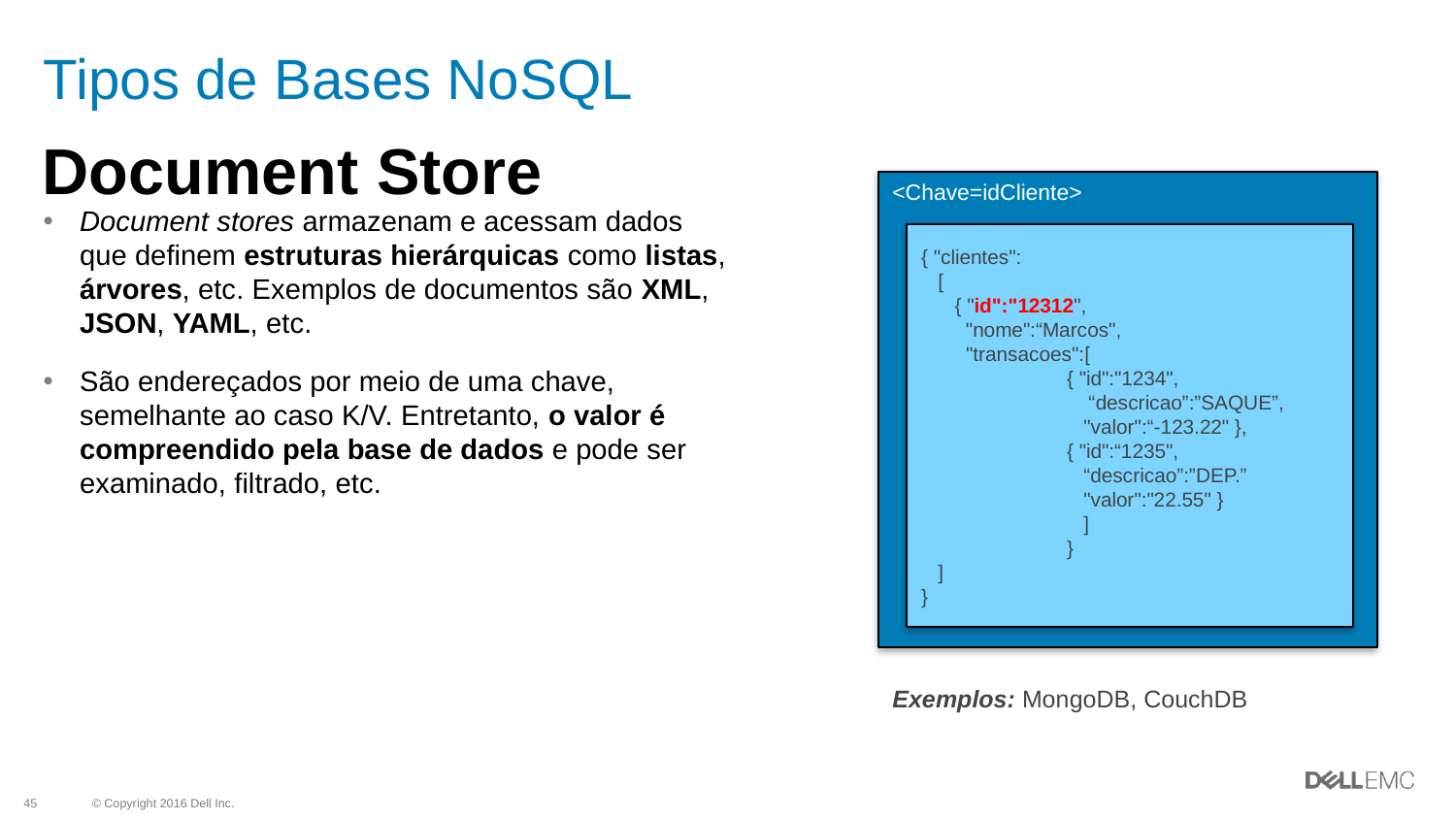

# Tipos de Bases NoSQL
Document Store
<Chave=idCliente>
Document stores armazenam e acessam dados que definem estruturas hierárquicas como listas, árvores, etc. Exemplos de documentos são XML, JSON, YAML, etc.
São endereçados por meio de uma chave, semelhante ao caso K/V. Entretanto, o valor é compreendido pela base de dados e pode ser examinado, filtrado, etc.

{ "clientes":
   [
      { "id":"12312",
        "nome":“Marcos",
        "transacoes":[
	{ "id":"1234",
                              “descricao”:”SAQUE”,
   	   "valor":“-123.22" },
	{ "id":“1235",
  	   “descricao”:”DEP.”  	   "valor":"22.55" }
	   ]
	}
   ]
}
Exemplos: MongoDB, CouchDB